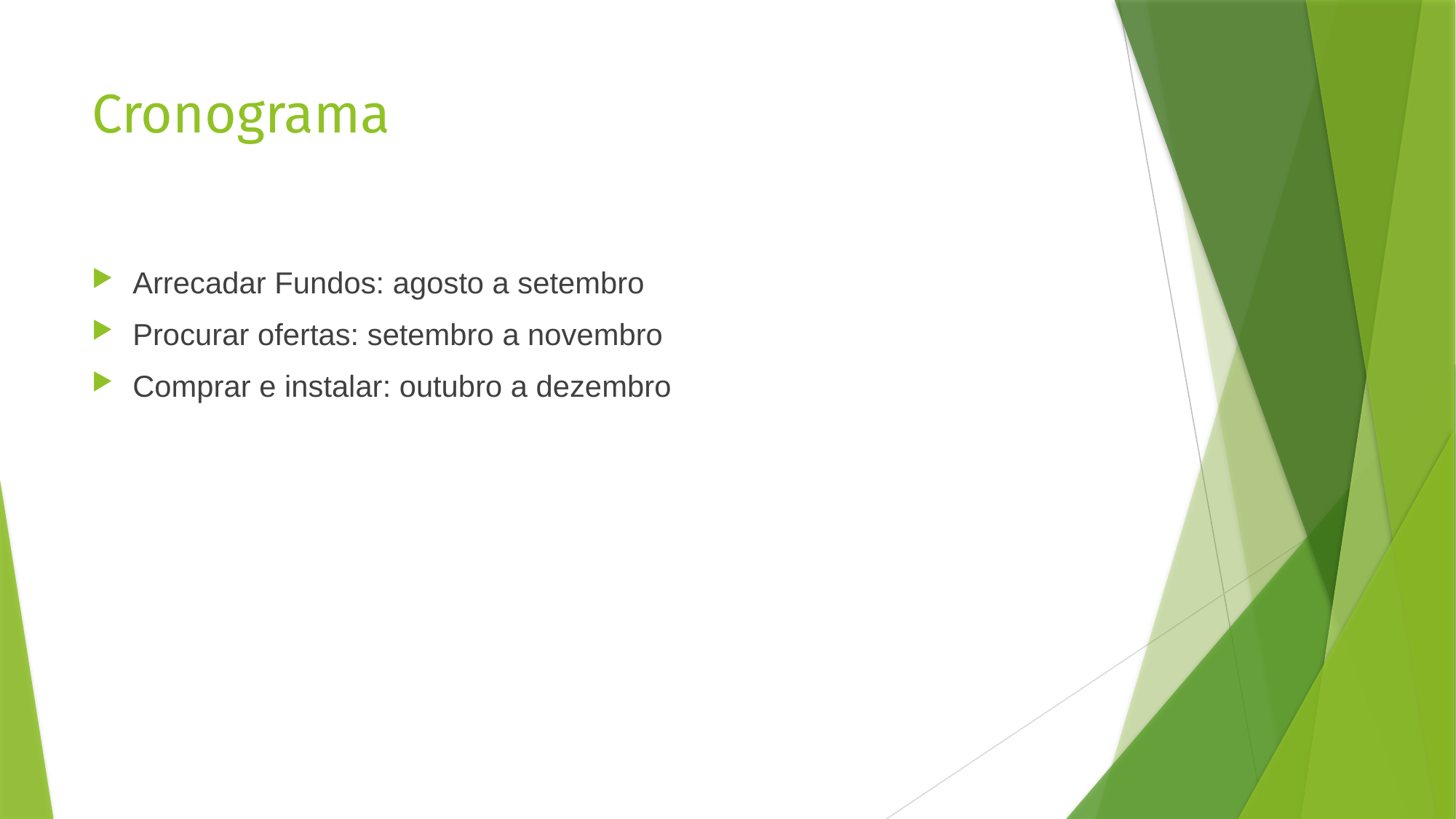

# Cronograma
Arrecadar Fundos: agosto a setembro
Procurar ofertas: setembro a novembro
Comprar e instalar: outubro a dezembro